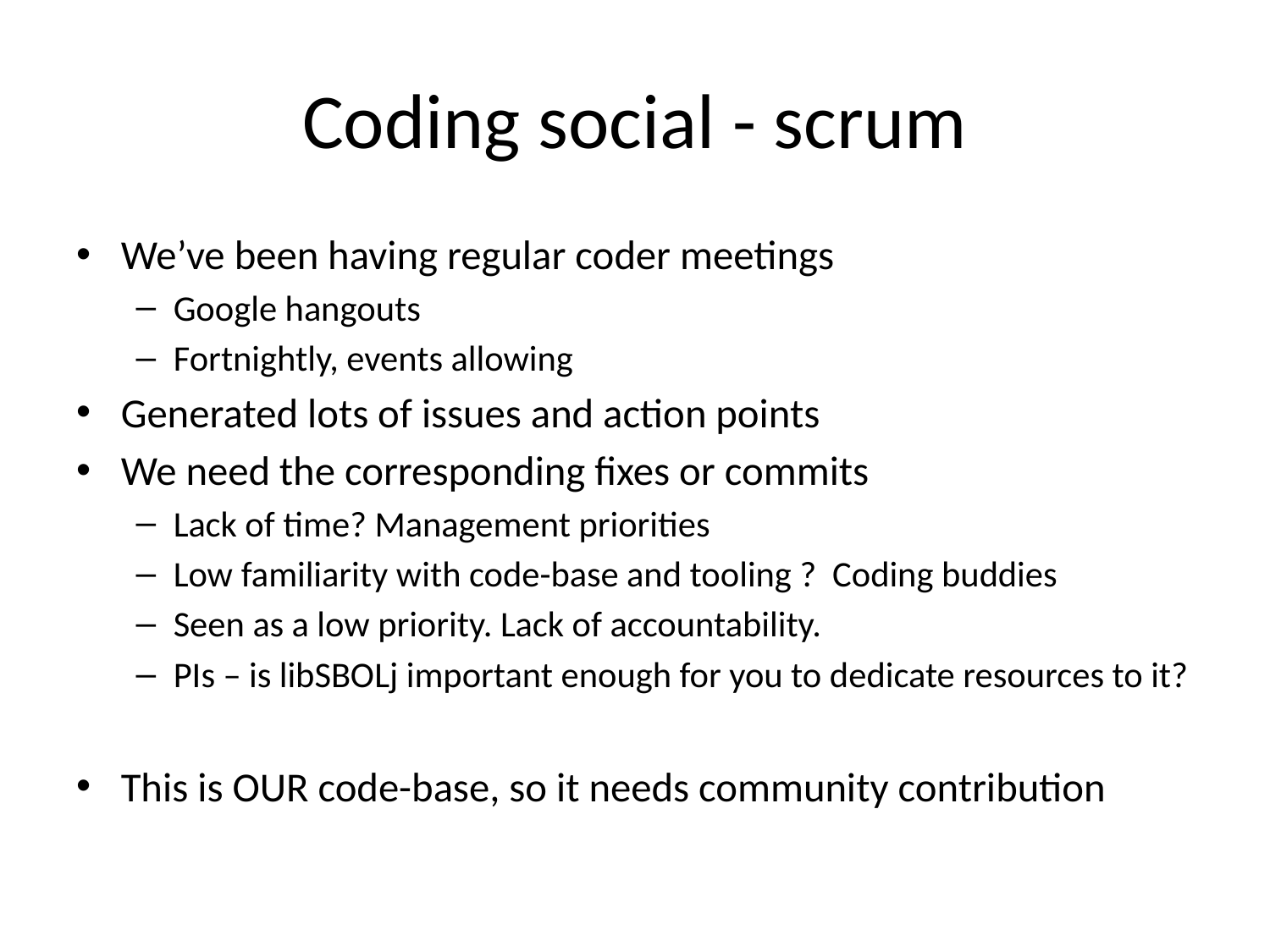

# Coding social - scrum
We’ve been having regular coder meetings
Google hangouts
Fortnightly, events allowing
Generated lots of issues and action points
We need the corresponding fixes or commits
Lack of time? Management priorities
Low familiarity with code-base and tooling ?  Coding buddies
Seen as a low priority. Lack of accountability.
PIs – is libSBOLj important enough for you to dedicate resources to it?

This is OUR code-base, so it needs community contribution